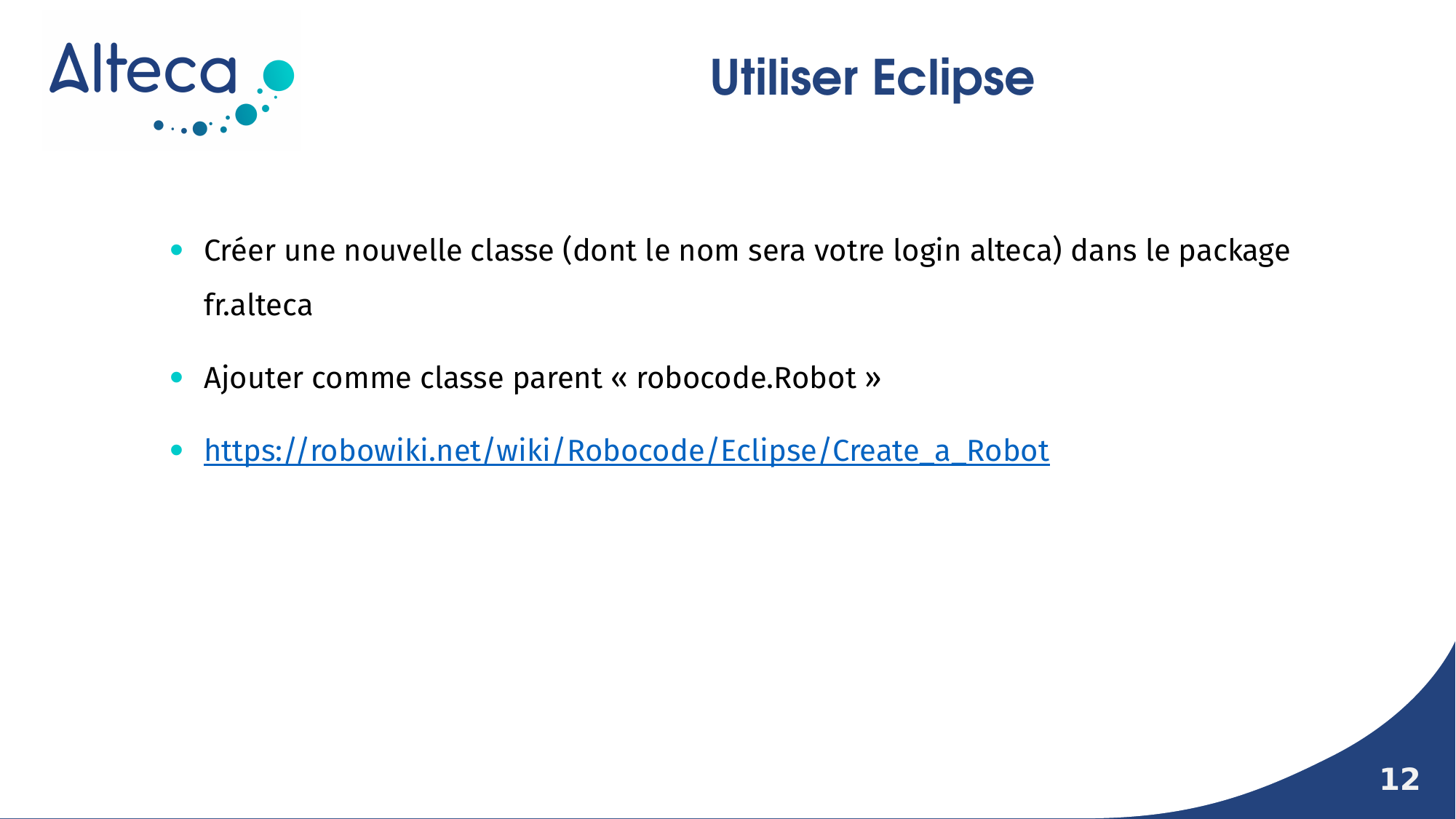

# Utiliser Eclipse
Créer une nouvelle classe (dont le nom sera votre login alteca) dans le package fr.alteca
Ajouter comme classe parent « robocode.Robot »
https://robowiki.net/wiki/Robocode/Eclipse/Create_a_Robot